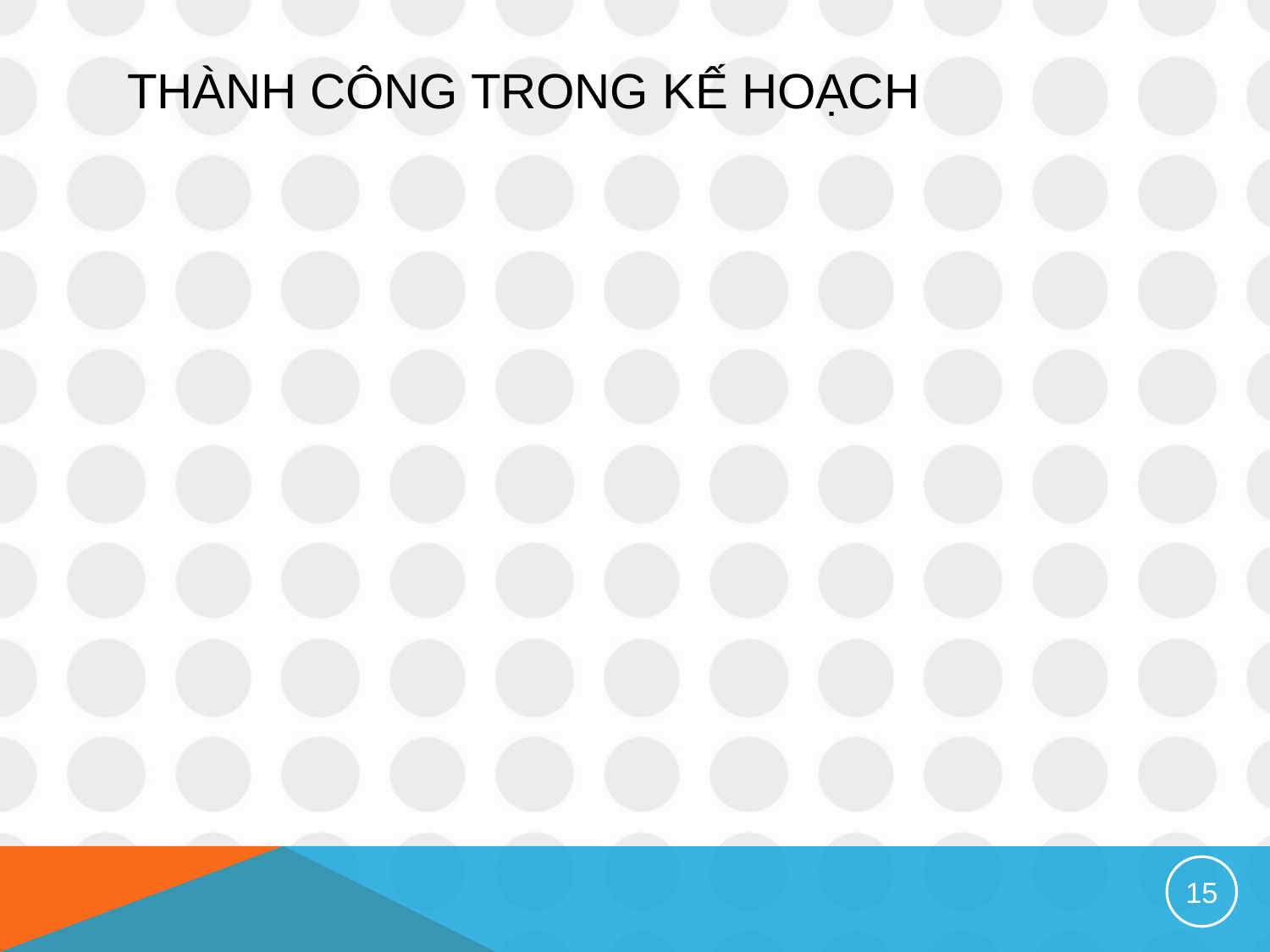

# Thành công trong kế hoạch

15